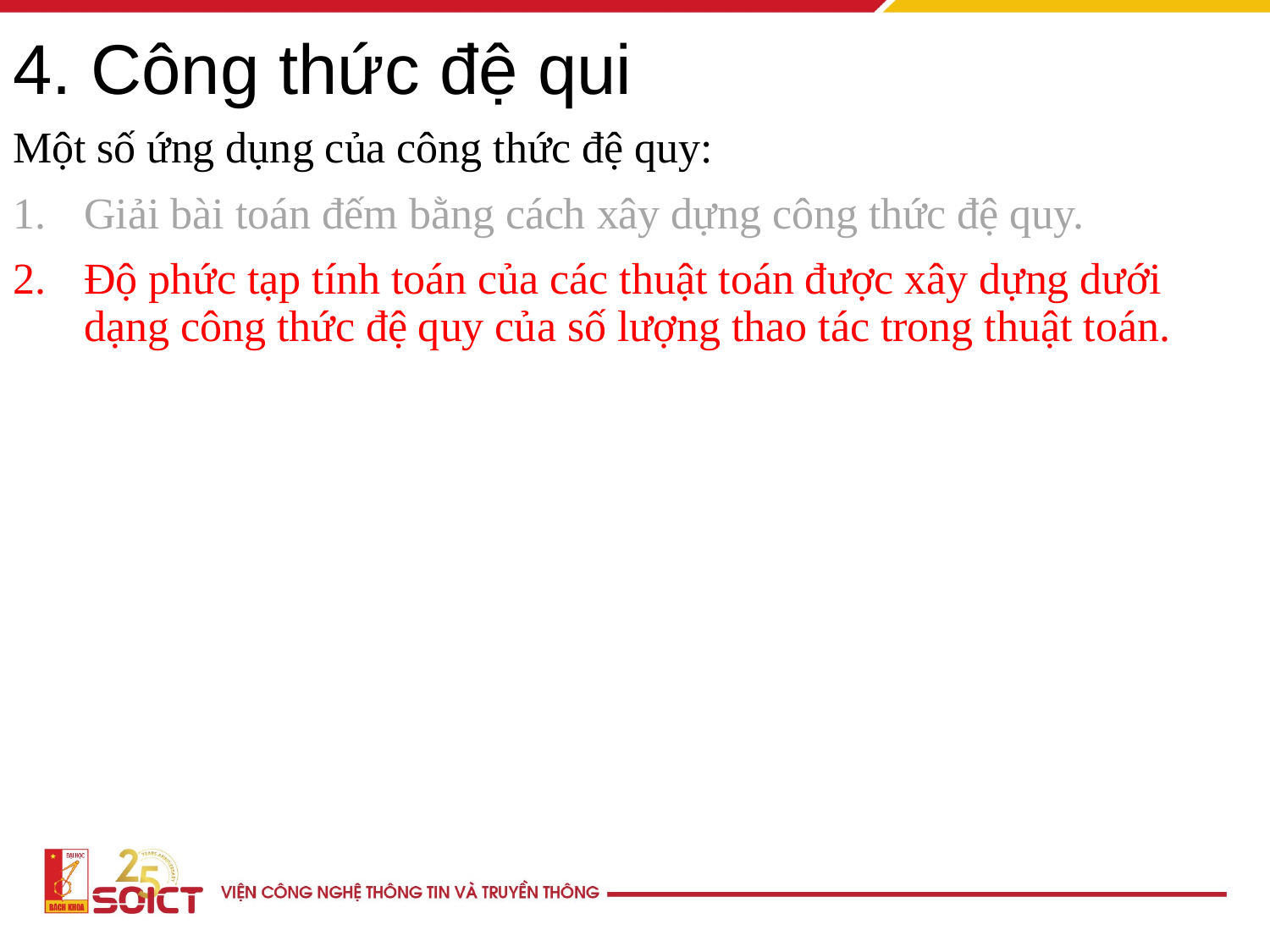

# 4. Công thức đệ qui
Một số ứng dụng của công thức đệ quy:
Giải bài toán đếm bằng cách xây dựng công thức đệ quy.
Độ phức tạp tính toán của các thuật toán được xây dựng dưới dạng công thức đệ quy của số lượng thao tác trong thuật toán.